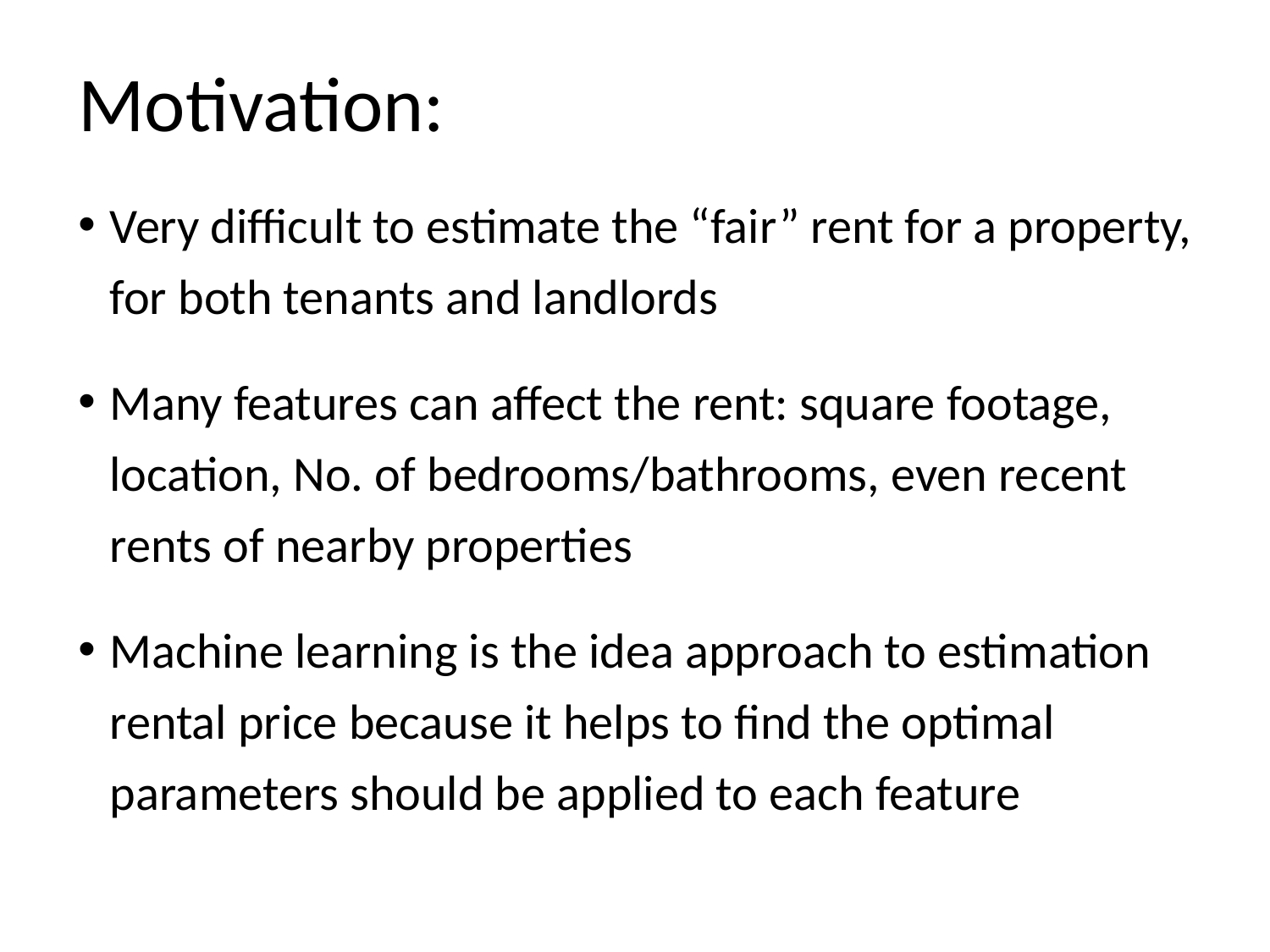

# Motivation:
Very difficult to estimate the “fair” rent for a property, for both tenants and landlords
Many features can affect the rent: square footage, location, No. of bedrooms/bathrooms, even recent rents of nearby properties
Machine learning is the idea approach to estimation rental price because it helps to find the optimal parameters should be applied to each feature